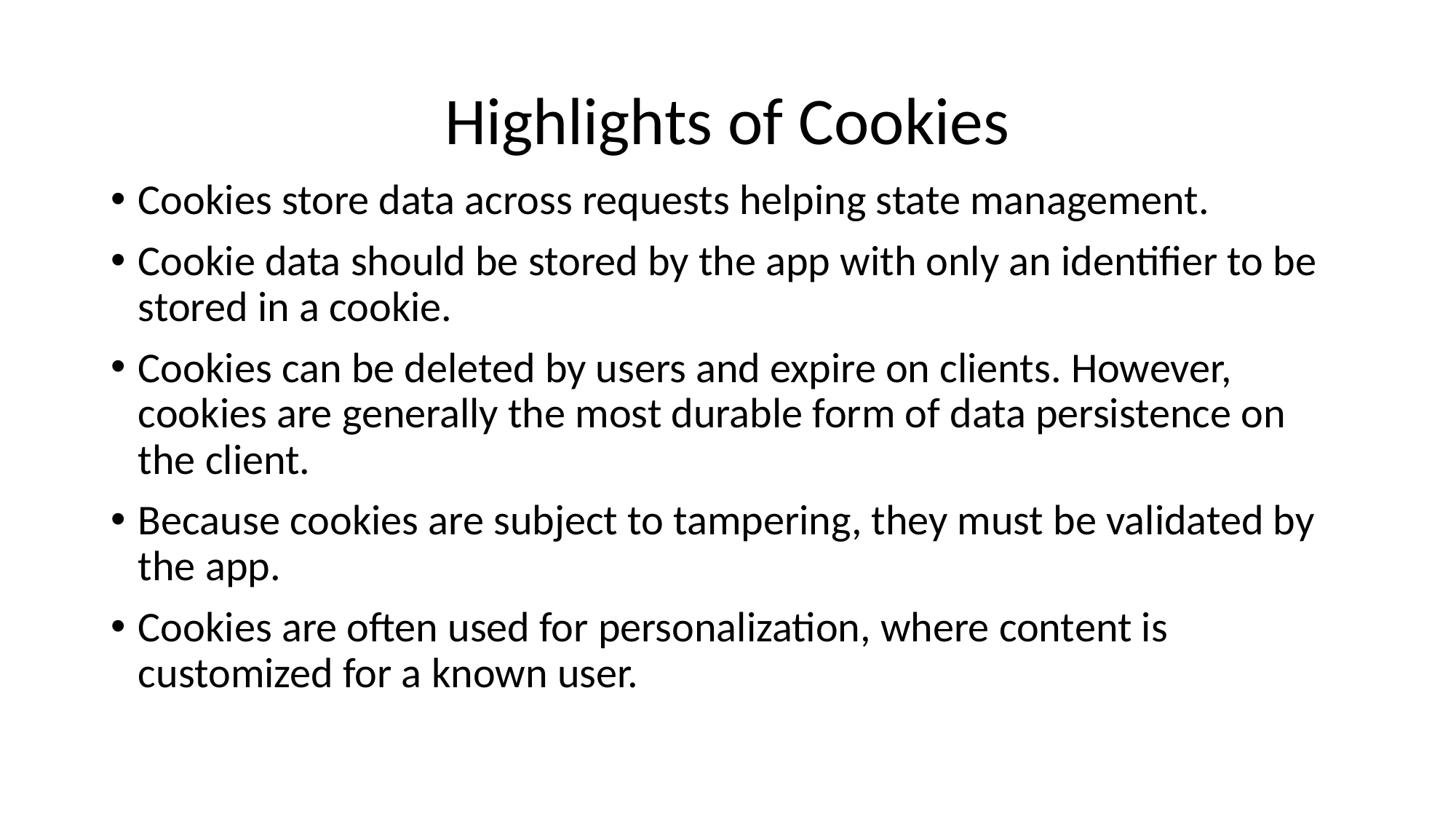

# Highlights of Cookies
Cookies store data across requests helping state management.
Cookie data should be stored by the app with only an identifier to be stored in a cookie.
Cookies can be deleted by users and expire on clients. However, cookies are generally the most durable form of data persistence on the client.
Because cookies are subject to tampering, they must be validated by the app.
Cookies are often used for personalization, where content is customized for a known user.